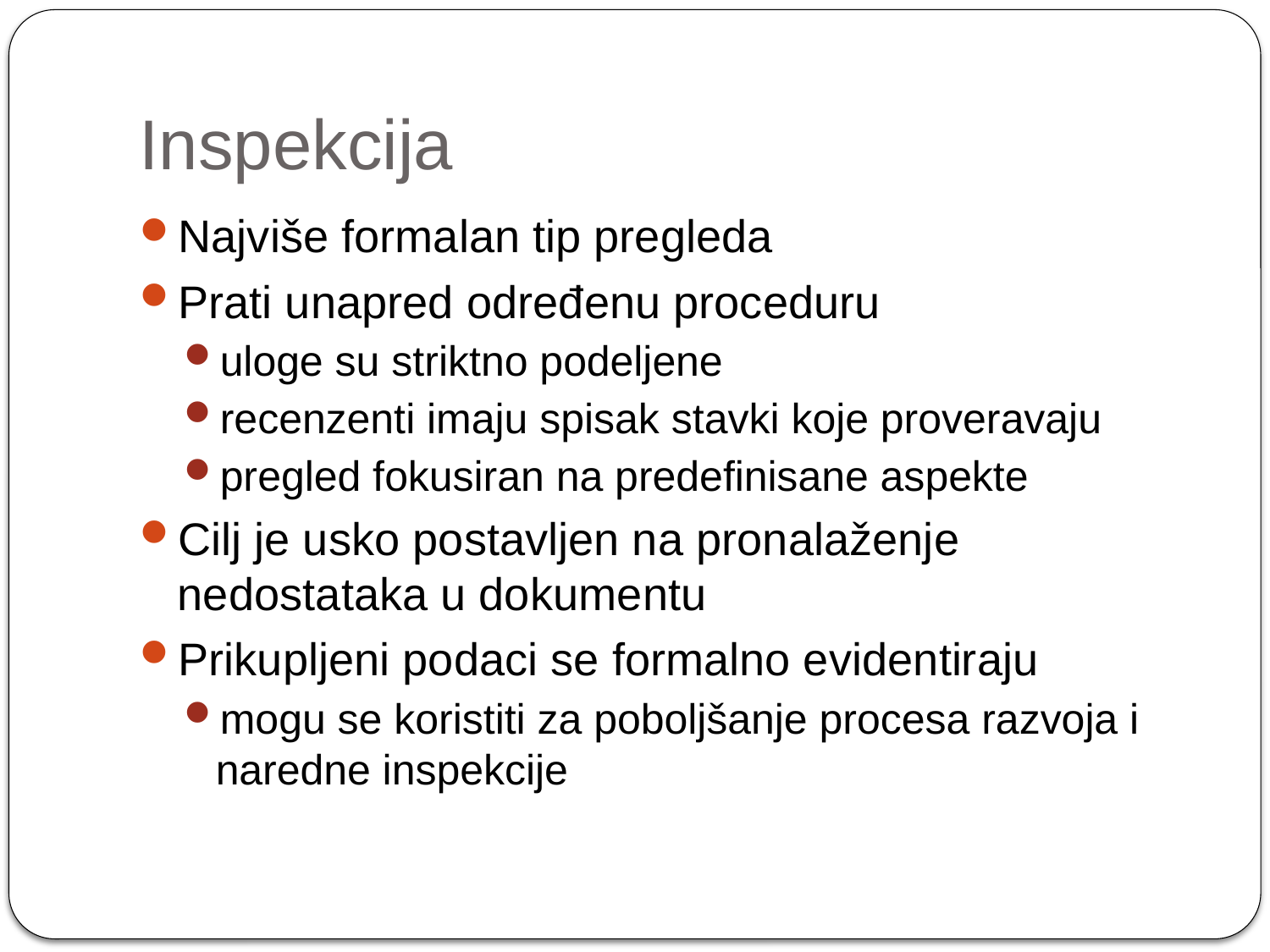

# Inspekcija
Najviše formalan tip pregleda
Prati unapred određenu proceduru
uloge su striktno podeljene
recenzenti imaju spisak stavki koje proveravaju
pregled fokusiran na predefinisane aspekte
Cilj je usko postavljen na pronalaženje nedostataka u dokumentu
Prikupljeni podaci se formalno evidentiraju
mogu se koristiti za poboljšanje procesa razvoja i naredne inspekcije